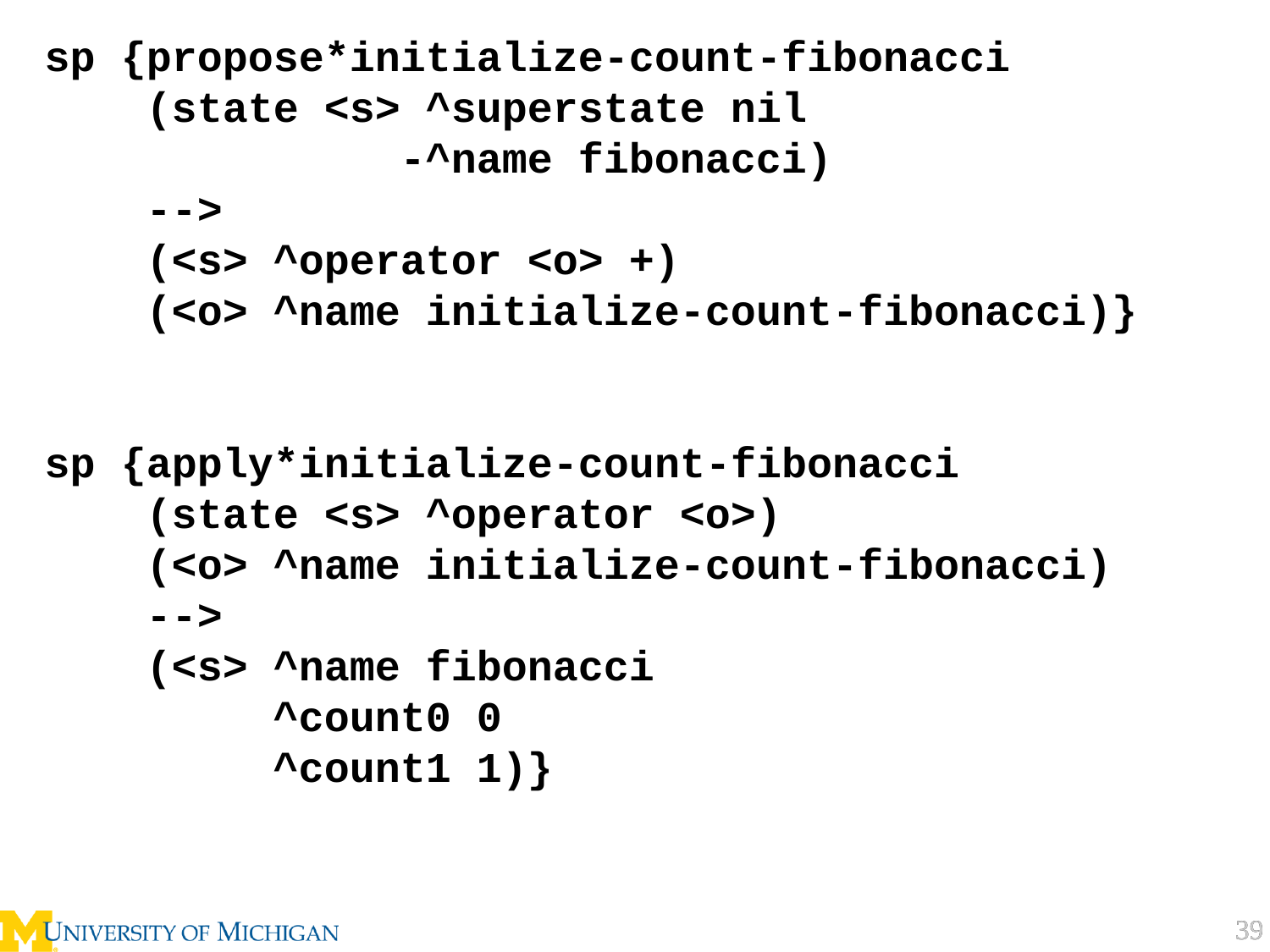

sp {propose*initialize-count-fibonacci
    (state <s> ^superstate nil
              -^name fibonacci)
    -->
    (<s> ^operator <o> +)
    (<o> ^name initialize-count-fibonacci)}

sp {apply*initialize-count-fibonacci
    (state <s> ^operator <o>)
    (<o> ^name initialize-count-fibonacci)
    -->
    (<s> ^name fibonacci
         ^count0 0
         ^count1 1)}